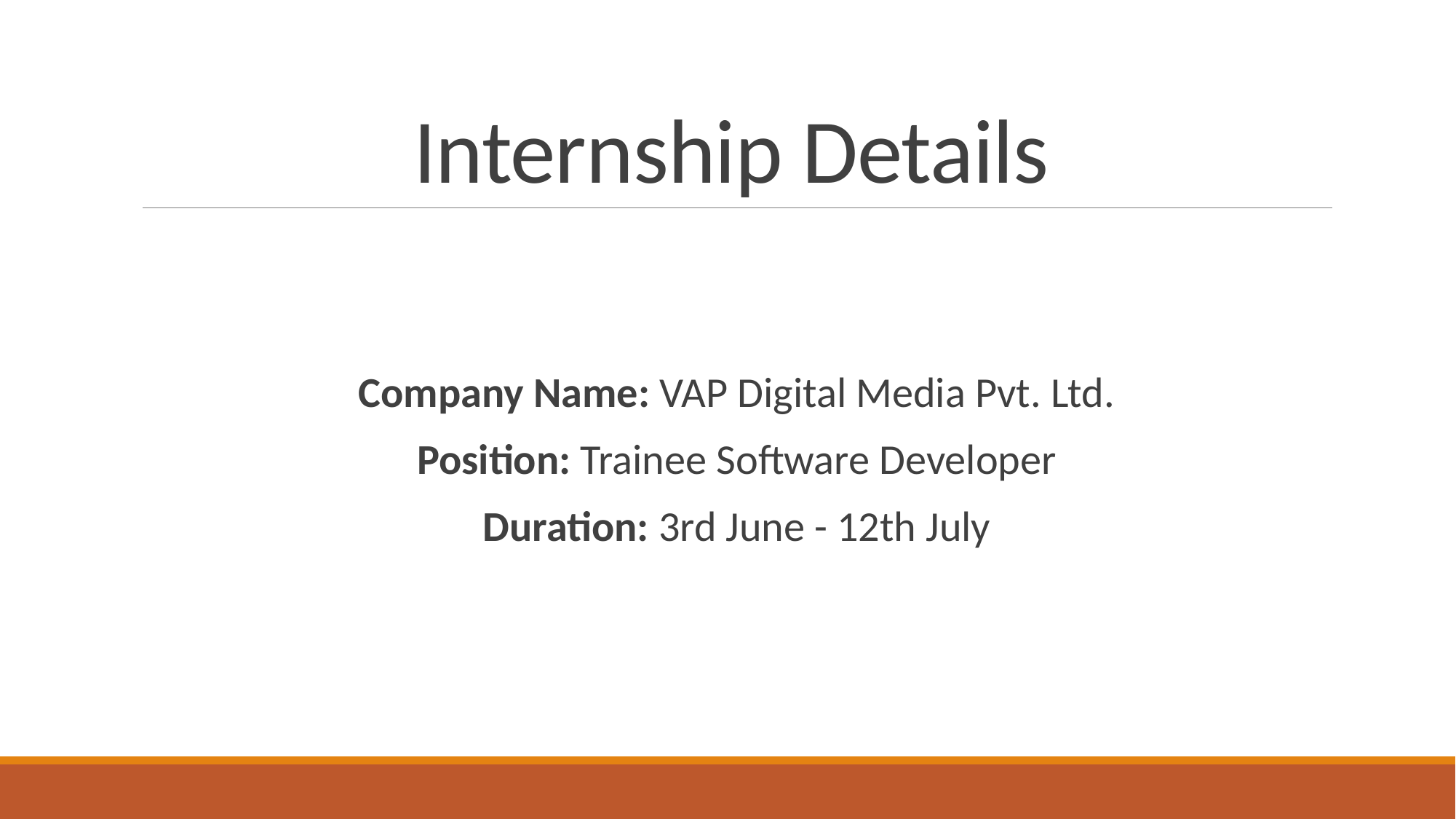

# Internship Details
Company Name: VAP Digital Media Pvt. Ltd.
Position: Trainee Software Developer
Duration: 3rd June - 12th July